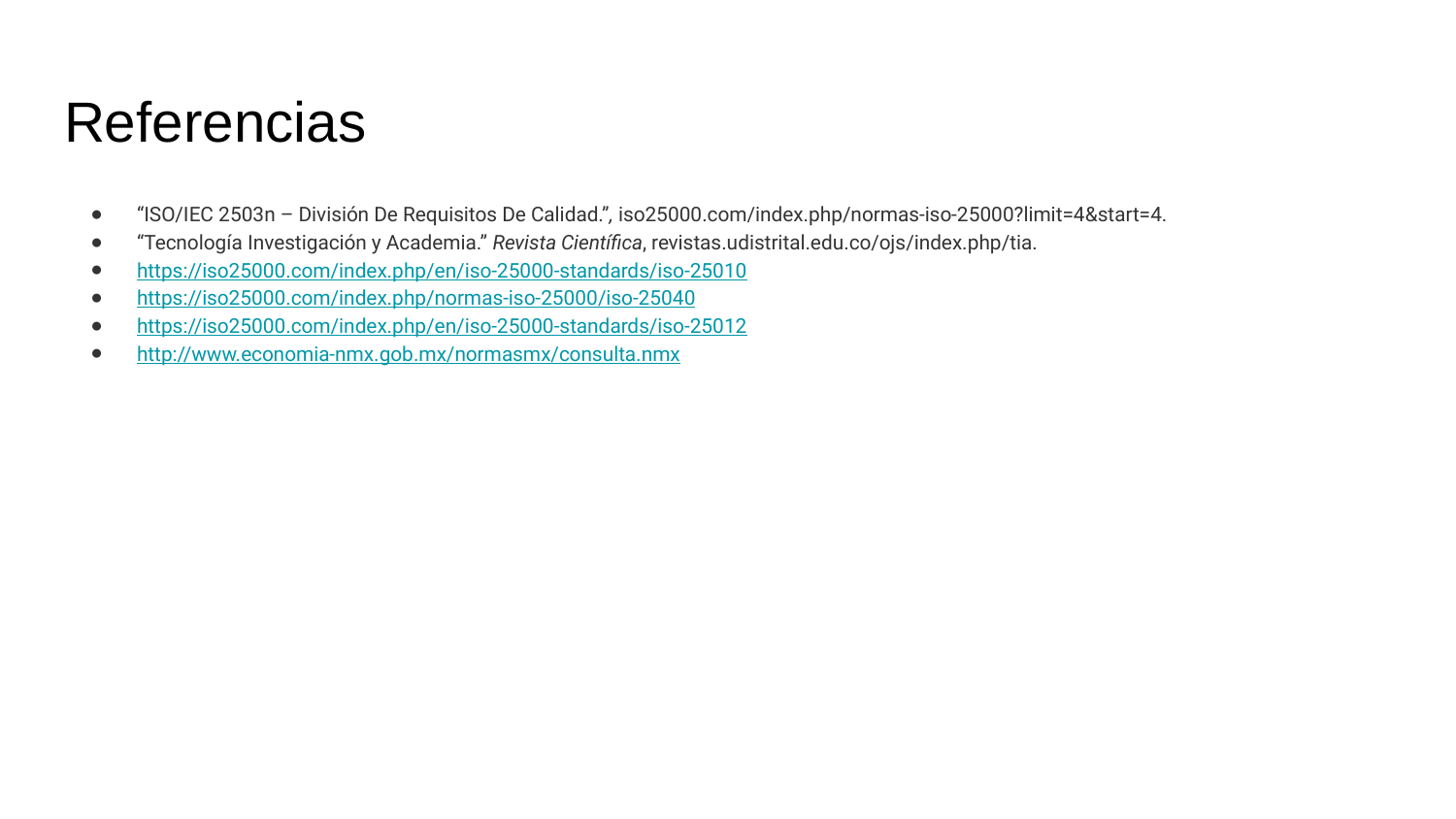

# Referencias
“ISO/IEC 2503n – División De Requisitos De Calidad.”, iso25000.com/index.php/normas-iso-25000?limit=4&start=4.
“Tecnología Investigación y Academia.” Revista Científica, revistas.udistrital.edu.co/ojs/index.php/tia.
https://iso25000.com/index.php/en/iso-25000-standards/iso-25010
https://iso25000.com/index.php/normas-iso-25000/iso-25040
https://iso25000.com/index.php/en/iso-25000-standards/iso-25012
http://www.economia-nmx.gob.mx/normasmx/consulta.nmx